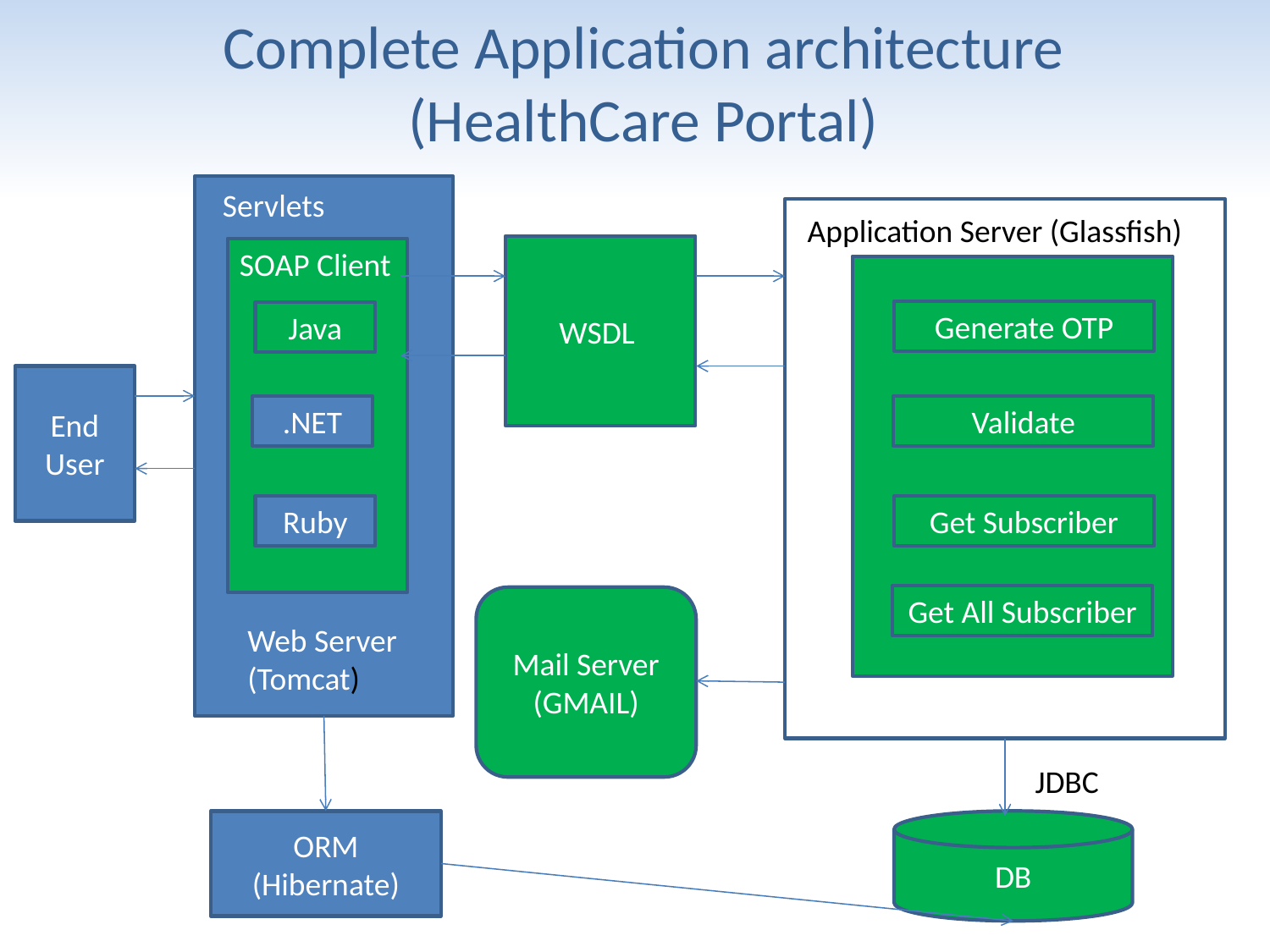

# Complete Application architecture (HealthCare Portal)

Servlets

Application Server (Glassfish)
WSDL
SOAP Client

Generate OTP
Java
End User
.NET
Validate
Ruby
Get Subscriber
Get All Subscriber
Mail Server (GMAIL)
Web Server
(Tomcat)
JDBC
ORM (Hibernate)
DB